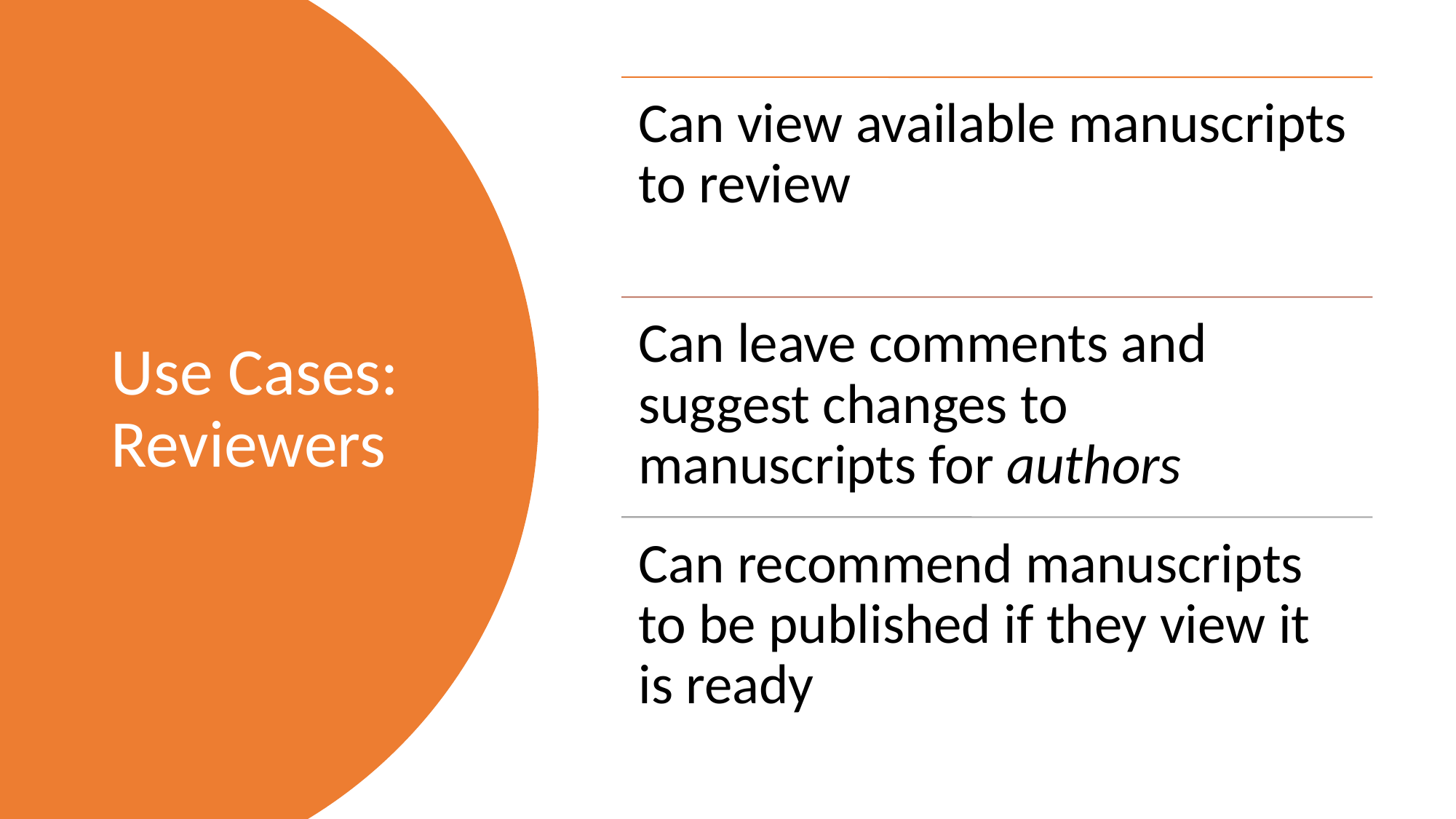

Can view available manuscripts to review
Can leave comments and suggest changes to manuscripts for authors
Can recommend manuscripts to be published if they view it is ready
# Use Cases: Reviewers